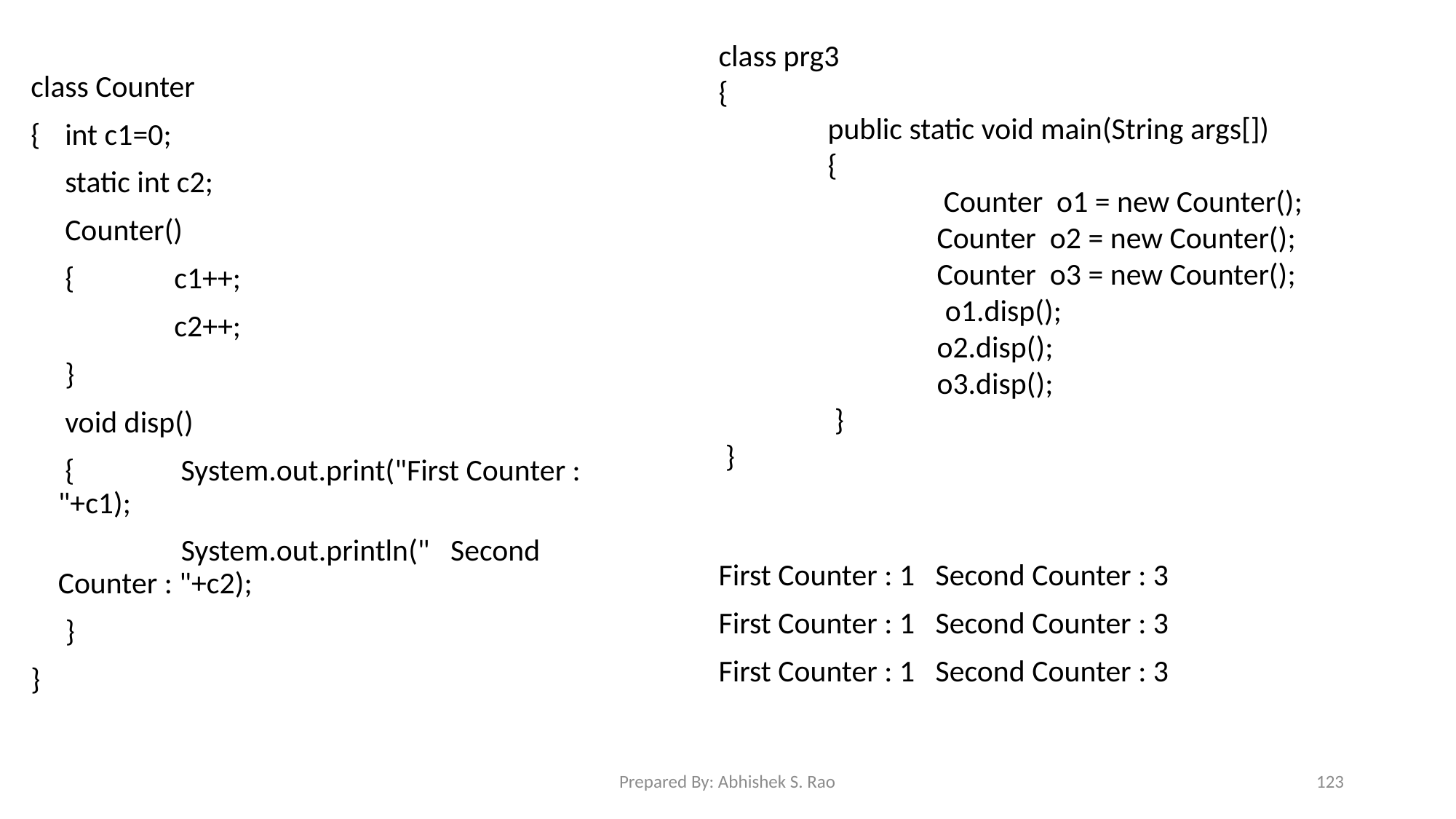

class prg3
{
	public static void main(String args[])
  	{
		 Counter  o1 = new Counter();
    	    	Counter  o2 = new Counter();
    	    	Counter  o3 = new Counter();
	                 o1.disp();
    	              	o2.disp();
    	               	o3.disp();
       	 }
 }
class Counter
{	 int c1=0;
	 static int c2;
	 Counter()
	 {	 c1++;
		 c2++;
	 }
	 void disp()
	 {	  System.out.print("First Counter : "+c1);
		  System.out.println("   Second Counter : "+c2);
     }
}

First Counter : 1   Second Counter : 3
First Counter : 1   Second Counter : 3
First Counter : 1   Second Counter : 3

Prepared By: Abhishek S. Rao
123